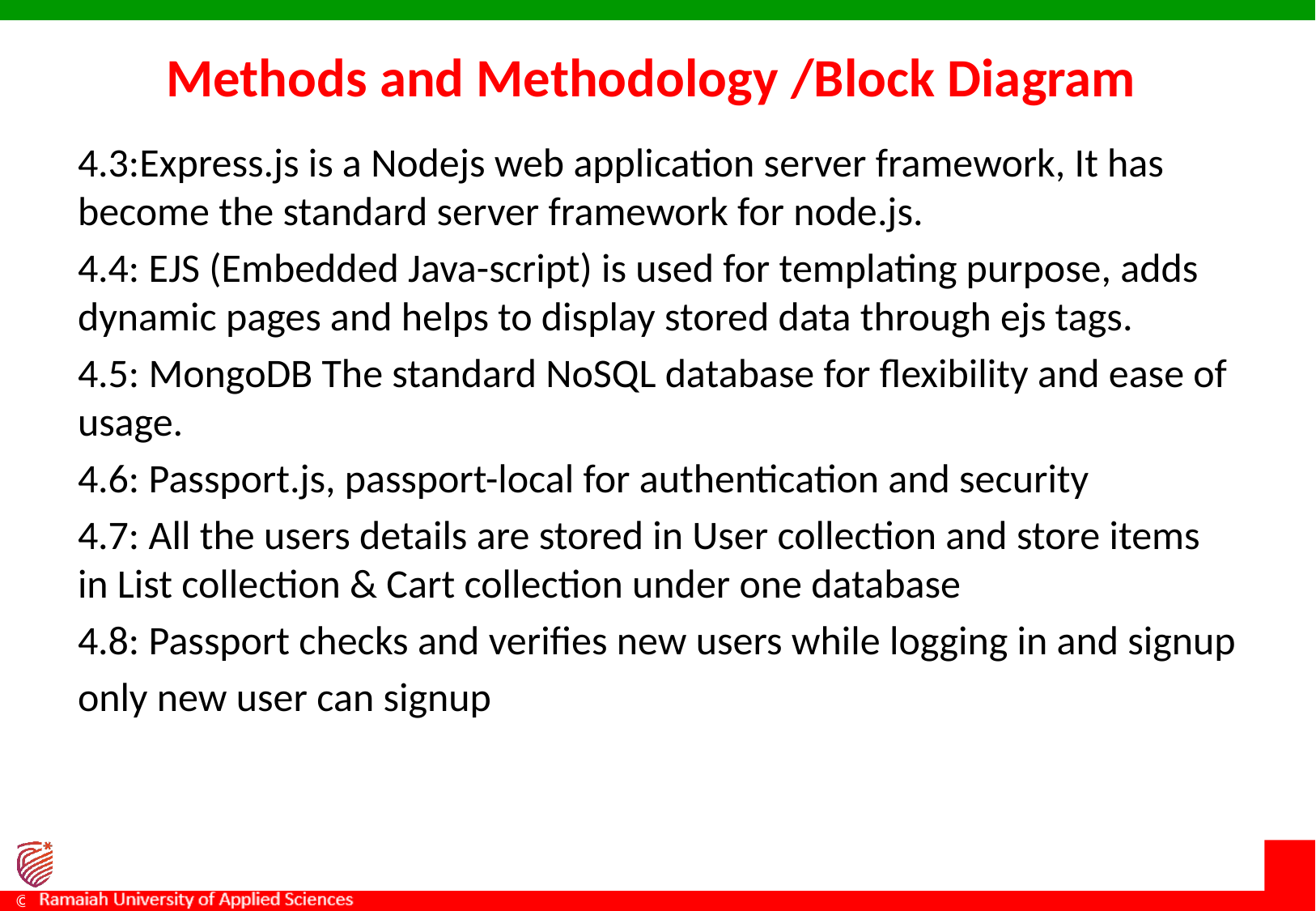

# Methods and Methodology /Block Diagram
4.3:Express.js is a Nodejs web application server framework, It has become the standard server framework for node.js.
4.4: EJS (Embedded Java-script) is used for templating purpose, adds dynamic pages and helps to display stored data through ejs tags.
4.5: MongoDB The standard NoSQL database for flexibility and ease of usage.
4.6: Passport.js, passport-local for authentication and security
4.7: All the users details are stored in User collection and store items in List collection & Cart collection under one database
4.8: Passport checks and verifies new users while logging in and signup
only new user can signup